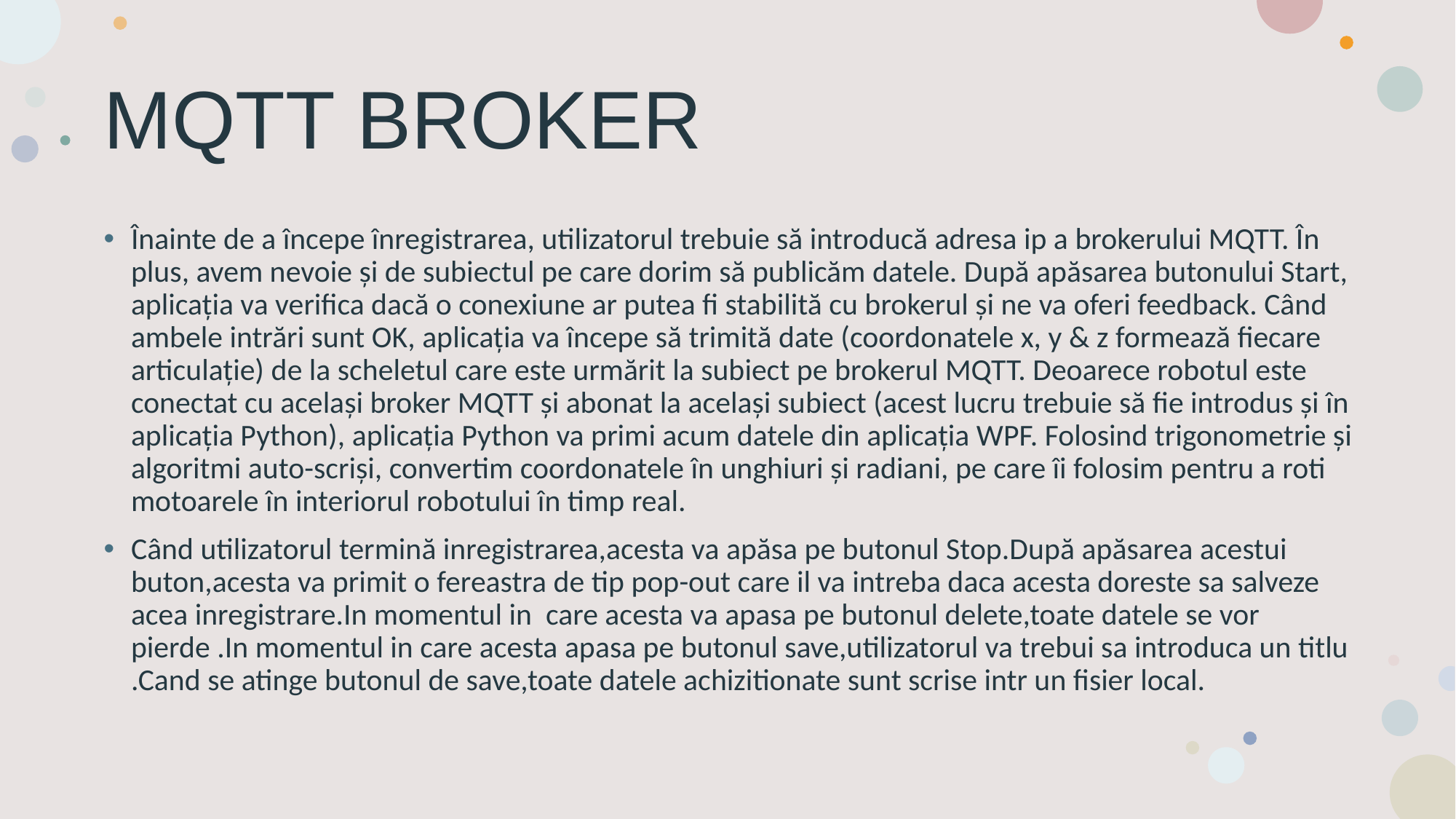

# MQTT BROKER
Înainte de a începe înregistrarea, utilizatorul trebuie să introducă adresa ip a brokerului MQTT. În plus, avem nevoie și de subiectul pe care dorim să publicăm datele. După apăsarea butonului Start, aplicația va verifica dacă o conexiune ar putea fi stabilită cu brokerul și ne va oferi feedback. Când ambele intrări sunt OK, aplicația va începe să trimită date (coordonatele x, y & z formează fiecare articulație) de la scheletul care este urmărit la subiect pe brokerul MQTT. Deoarece robotul este conectat cu același broker MQTT și abonat la același subiect (acest lucru trebuie să fie introdus și în aplicația Python), aplicația Python va primi acum datele din aplicația WPF. Folosind trigonometrie și algoritmi auto-scriși, convertim coordonatele în unghiuri și radiani, pe care îi folosim pentru a roti motoarele în interiorul robotului în timp real.
Când utilizatorul termină inregistrarea,acesta va apăsa pe butonul Stop.După apăsarea acestui buton,acesta va primit o fereastra de tip pop-out care il va intreba daca acesta doreste sa salveze acea inregistrare.In momentul in  care acesta va apasa pe butonul delete,toate datele se vor pierde .In momentul in care acesta apasa pe butonul save,utilizatorul va trebui sa introduca un titlu .Cand se atinge butonul de save,toate datele achizitionate sunt scrise intr un fisier local.